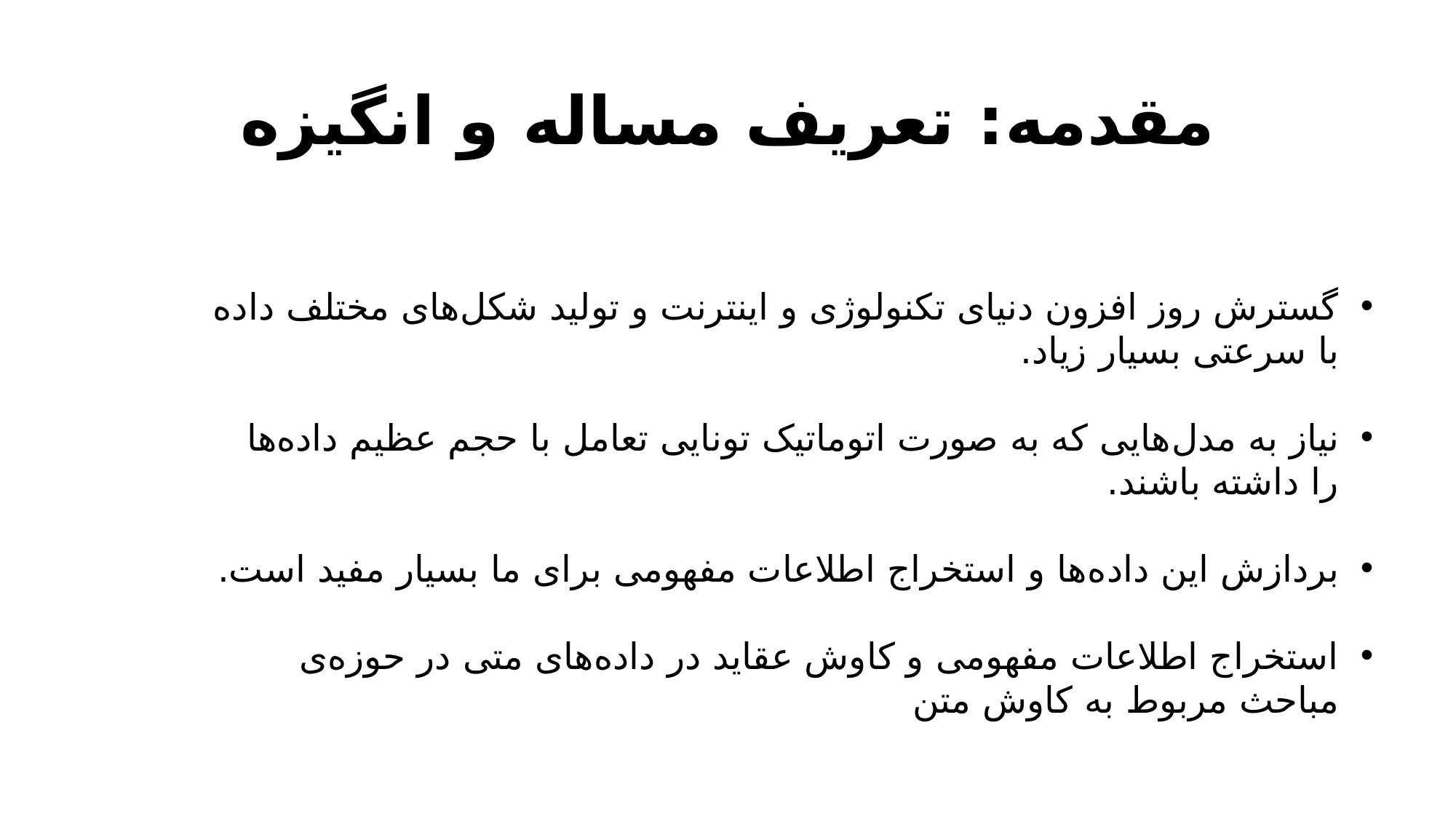

# مقدمه: تعریف مساله و انگیزه
گسترش روز افزون دنیای تکنولوژی و اینترنت و تولید شکل‌های مختلف داده با سرعتی بسیار زیاد.

نیاز به مدل‌هایی که به صورت اتوماتیک تونایی تعامل با حجم عظیم داده‌ها را داشته باشند.

بردازش این داده‌ها و استخراج اطلاعات مفهومی برای ما بسیار مفید است.

استخراج اطلاعات مفهومی و کاوش عقاید در داده‌های متی در حوزه‌ی مباحث مربوط به کاوش متن